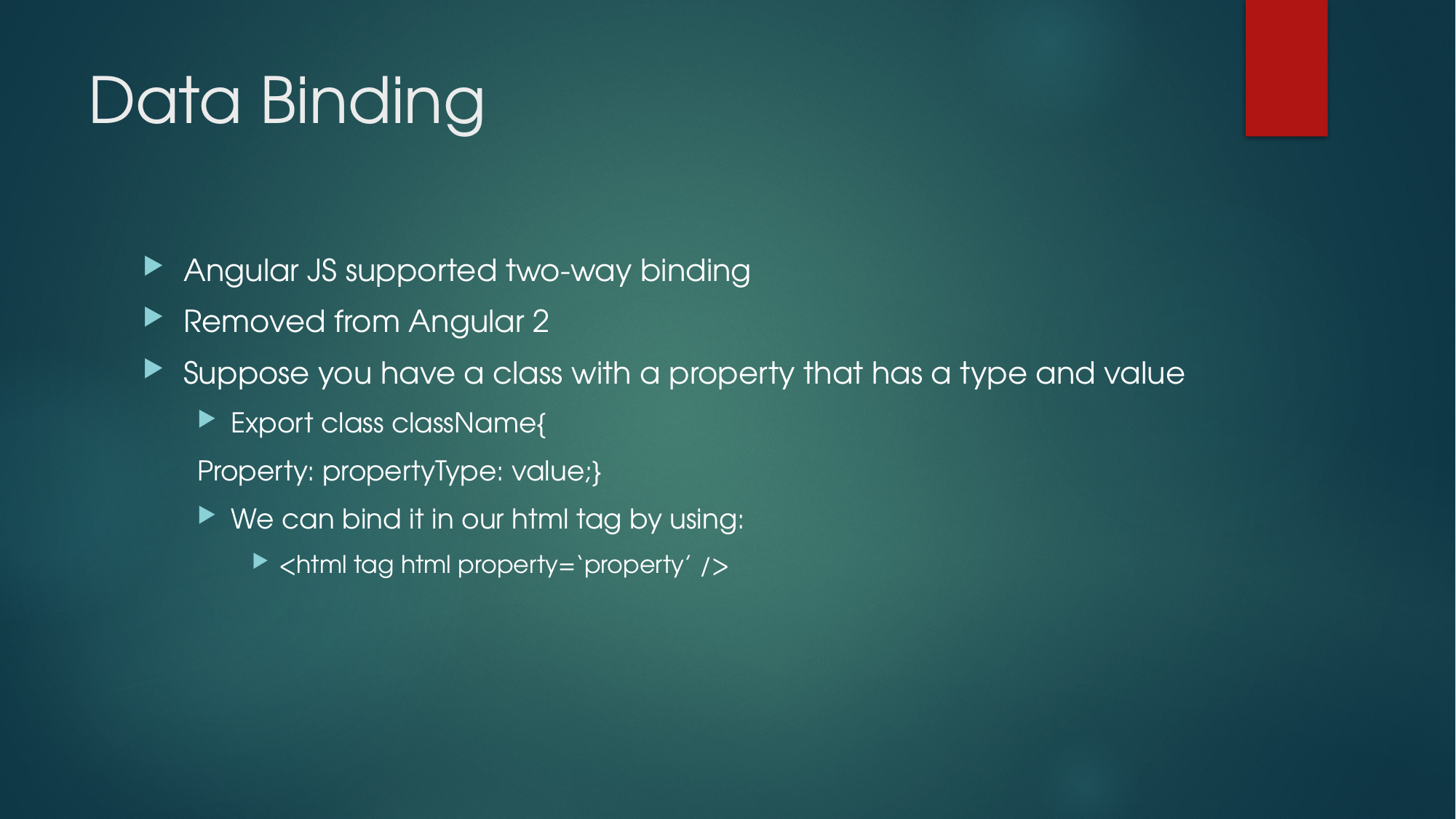

# Data Binding
Angular JS supported two-way binding
Removed from Angular 2
Suppose you have a class with a property that has a type and value
Export class className{
Property: propertyType: value;}
We can bind it in our html tag by using:
<html tag html property=‘property’ />